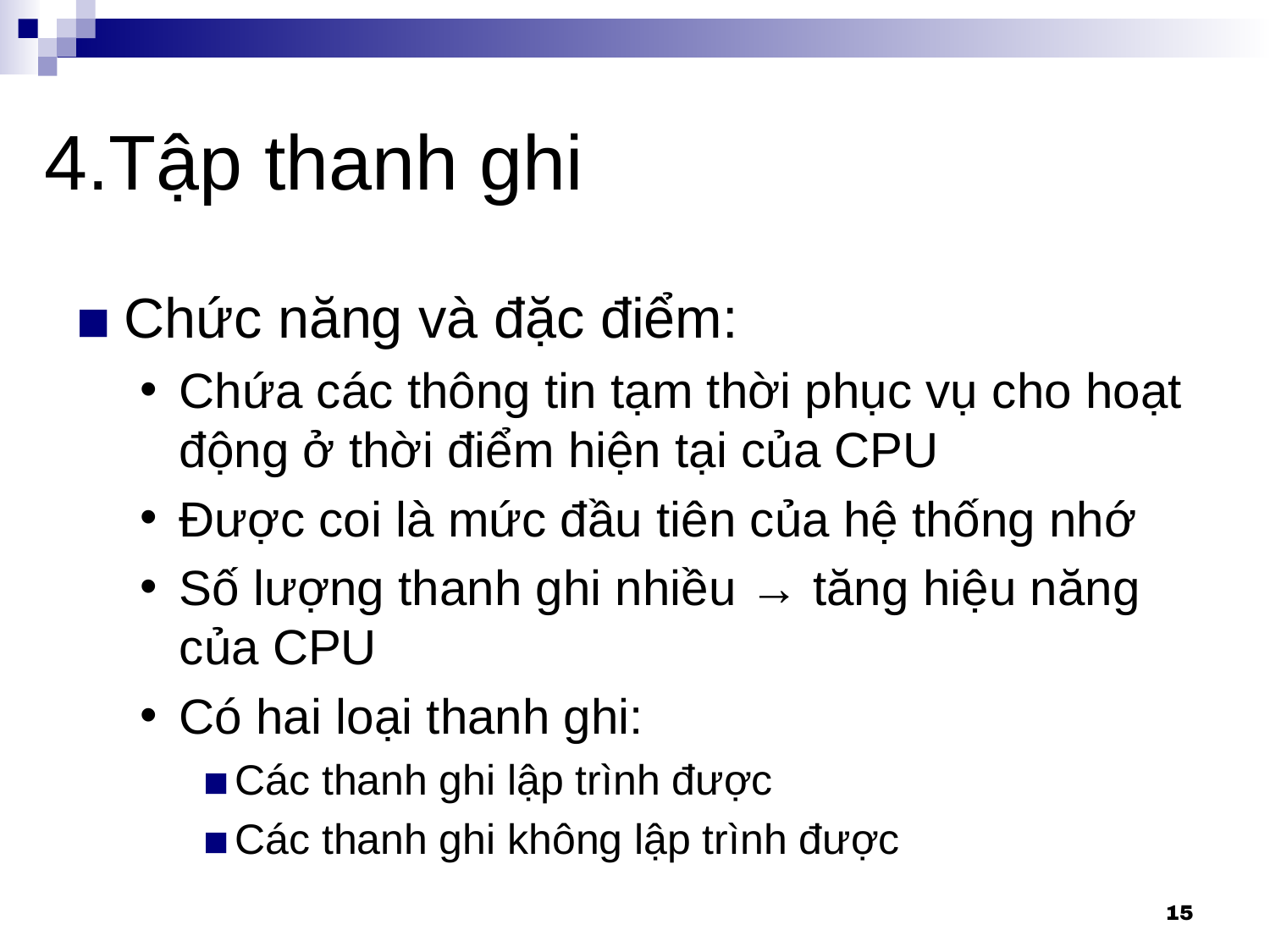

# 4.Tập thanh ghi
Chức năng và đặc điểm:
Chứa các thông tin tạm thời phục vụ cho hoạt động ở thời điểm hiện tại của CPU
Được coi là mức đầu tiên của hệ thống nhớ
Số lượng thanh ghi nhiều → tăng hiệu năng của CPU
Có hai loại thanh ghi:
Các thanh ghi lập trình được
Các thanh ghi không lập trình được
15